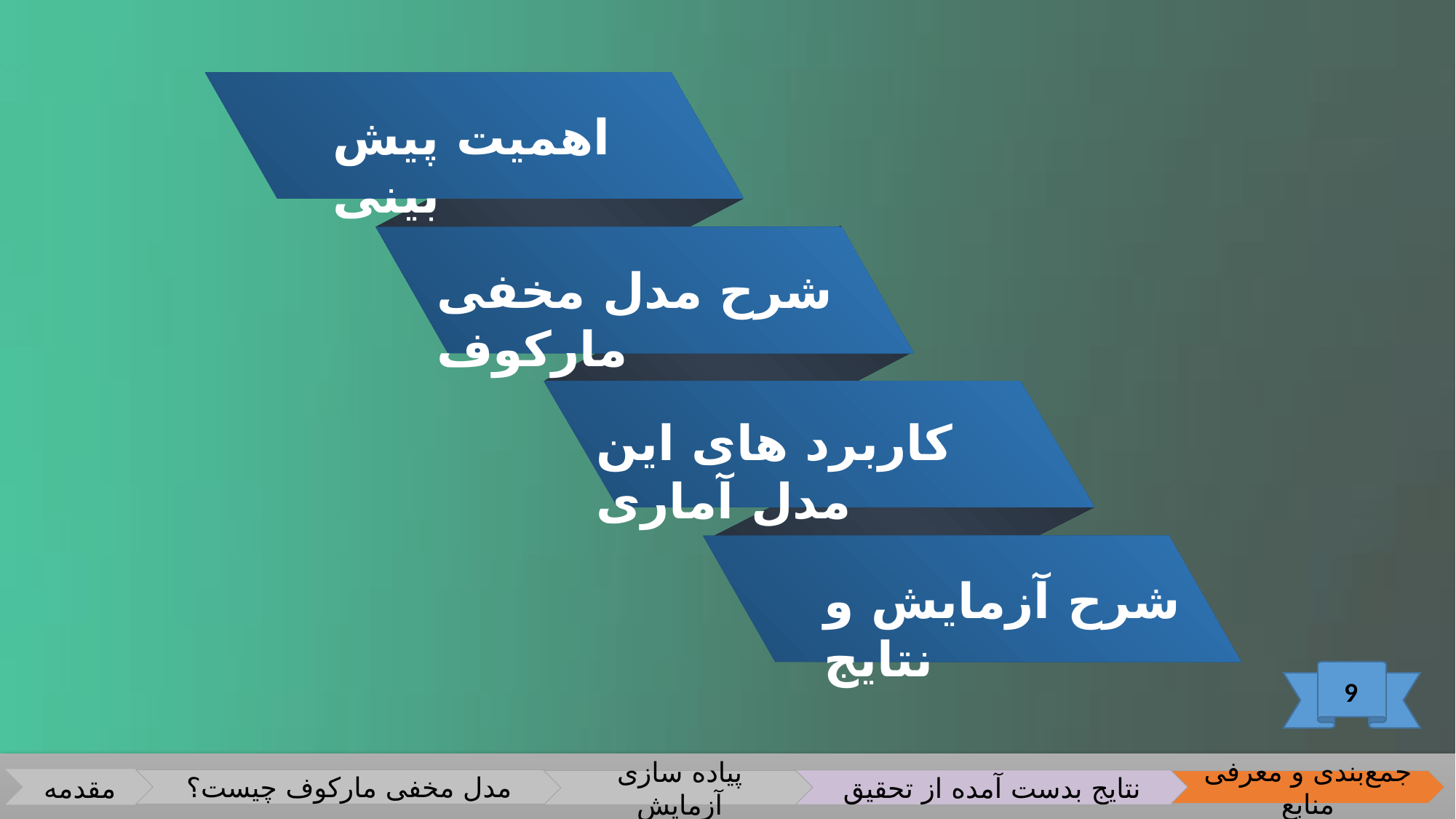

اهمیت پیش بینی

شرح مدل مخفی مارکوف

کاربرد های این مدل آماری

شرح آزمایش و نتایج

9

مقدمه
مدل مخفی مارکوف چیست؟
نتایج بدست آمده از تحقیق
پیاده سازی آزمایش
جمع‌بندی و معرفی منابع